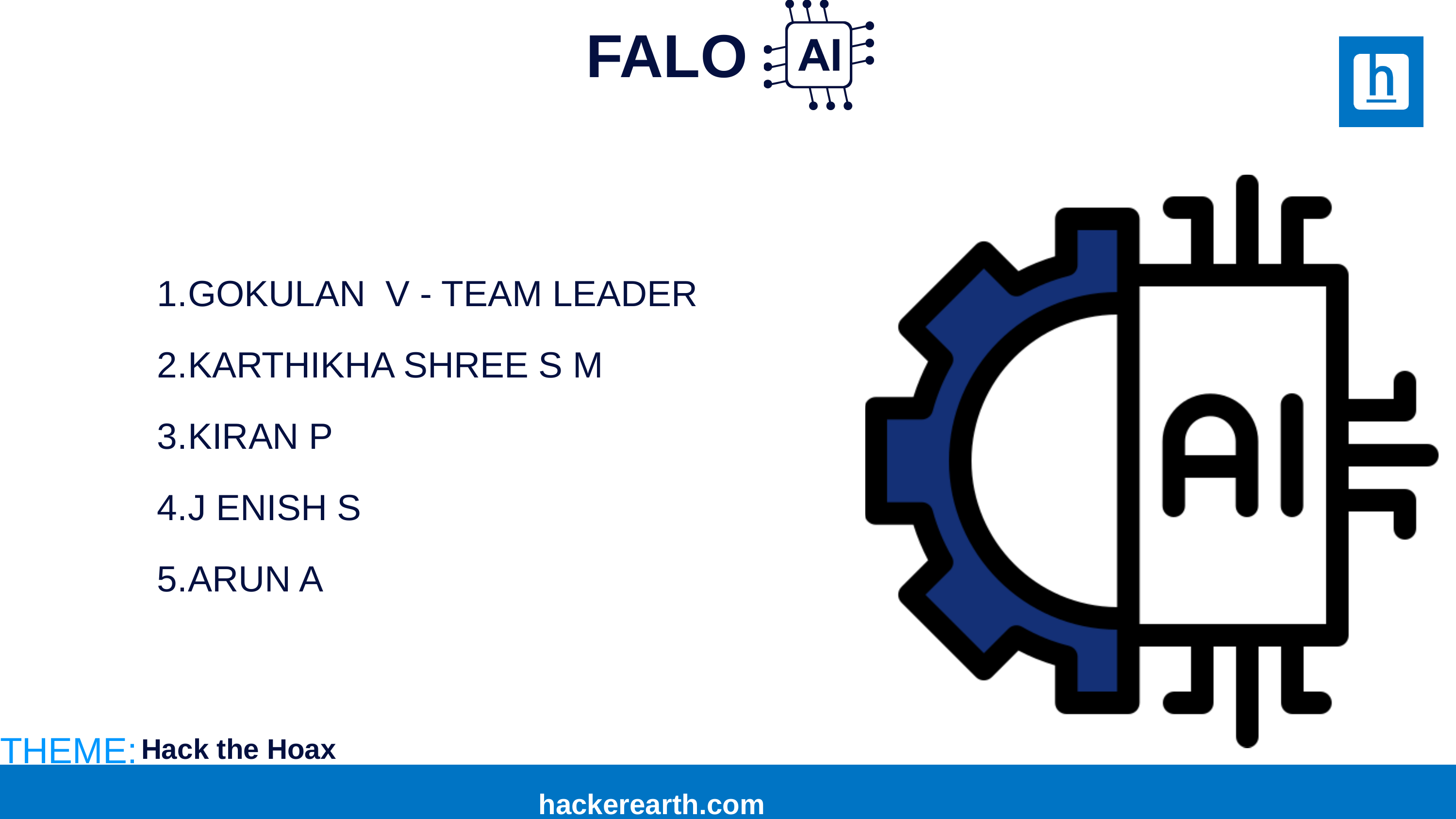

FALO

GOKULAN  V - TEAM LEADER
KARTHIKHA SHREE S M
KIRAN P
J ENISH S
ARUN A
THEME:
Hack the Hoax

hackerearth.com